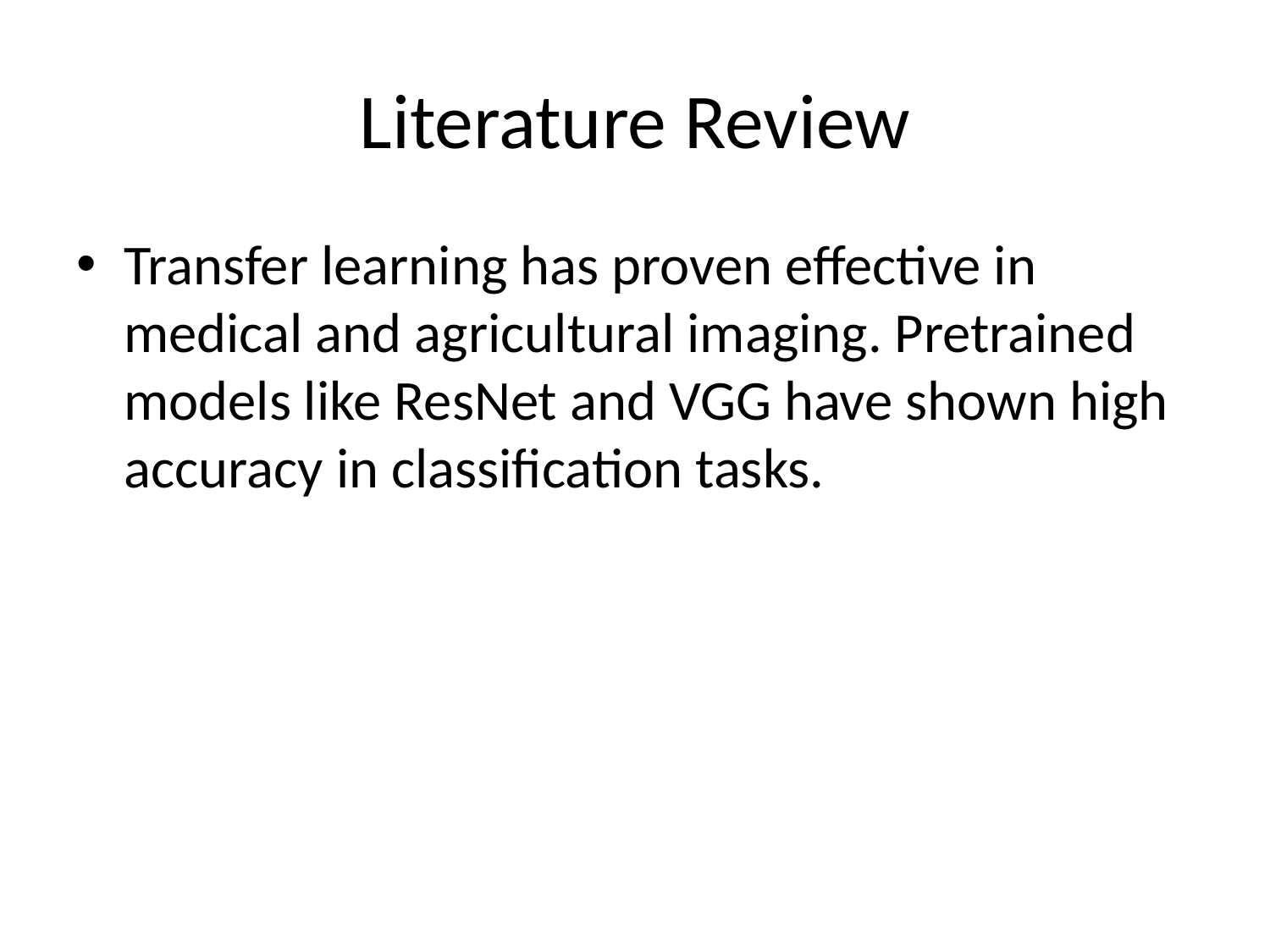

# Literature Review
Transfer learning has proven effective in medical and agricultural imaging. Pretrained models like ResNet and VGG have shown high accuracy in classification tasks.